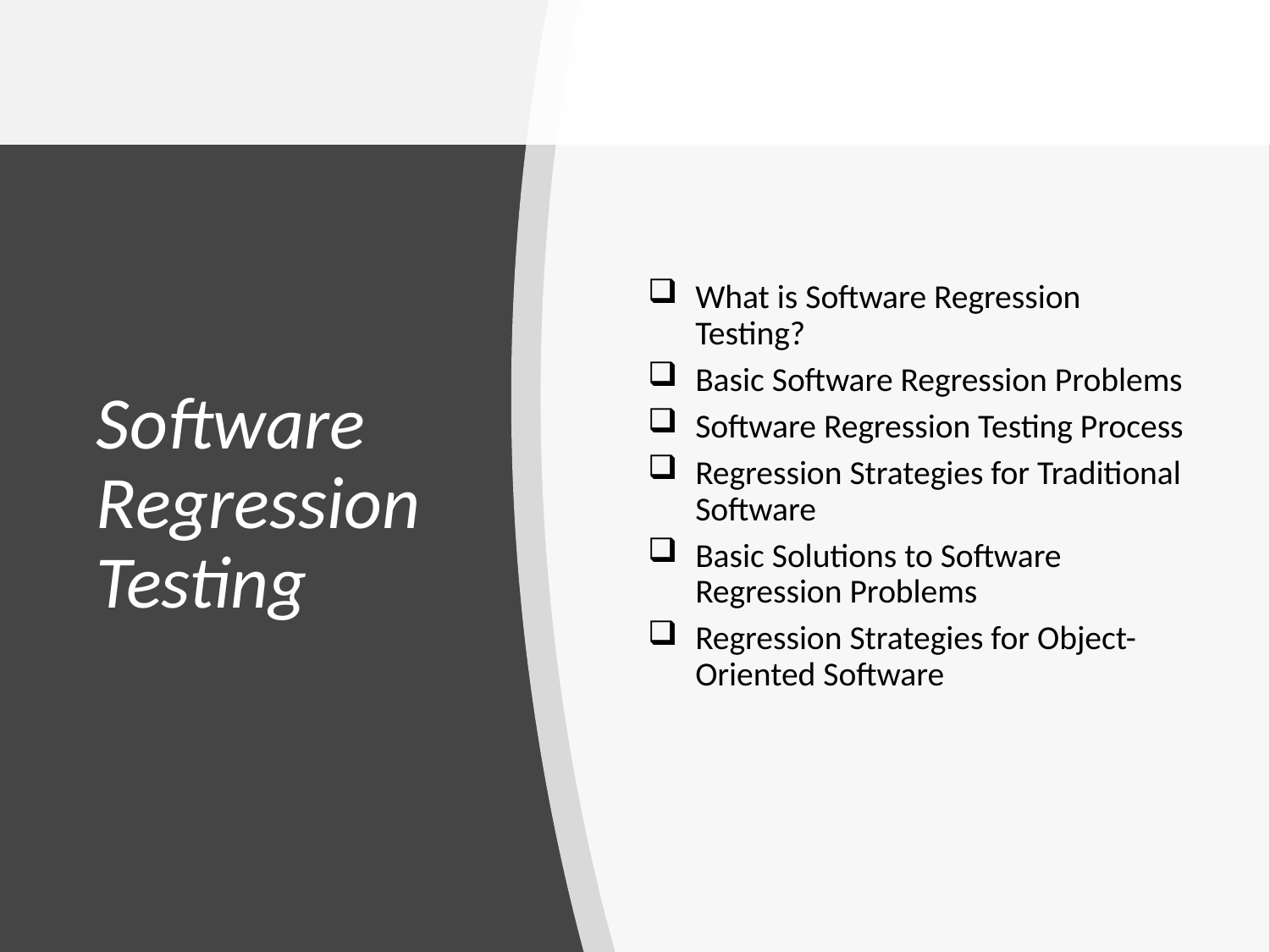

What is Software Regression Testing?
Basic Software Regression Problems
Software Regression Testing Process
Regression Strategies for Traditional Software
Basic Solutions to Software Regression Problems
Regression Strategies for Object-Oriented Software
# Software Regression Testing